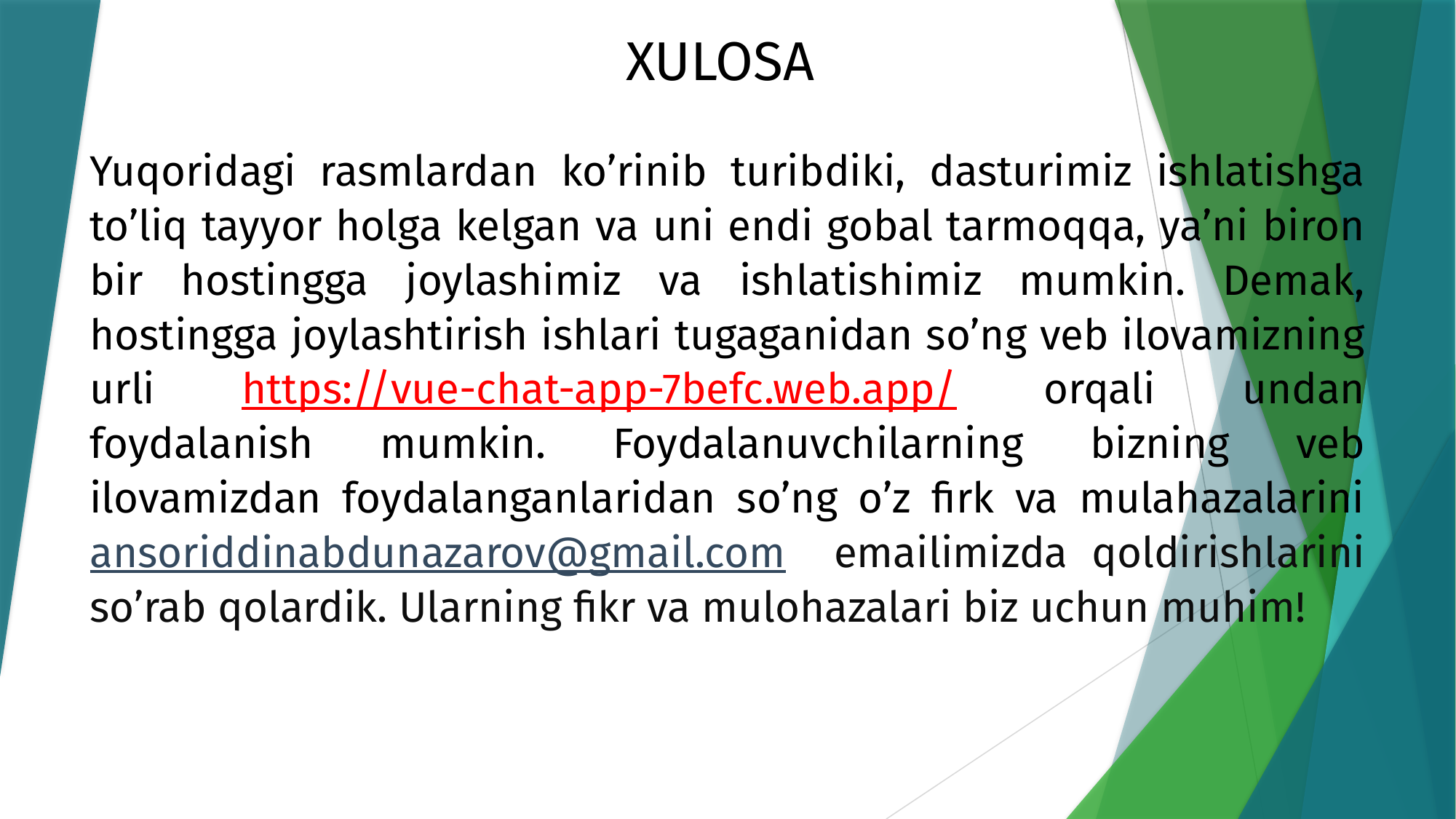

XULOSA
Yuqoridagi rasmlardan ko’rinib turibdiki, dasturimiz ishlatishga to’liq tayyor holga kelgan va uni endi gobal tarmoqqa, ya’ni biron bir hostingga joylashimiz va ishlatishimiz mumkin. Demak, hostingga joylashtirish ishlari tugaganidan so’ng veb ilovamizning urli https://vue-chat-app-7befc.web.app/ orqali undan foydalanish mumkin. Foydalanuvchilarning bizning veb ilovamizdan foydalanganlaridan so’ng o’z firk va mulahazalarini ansoriddinabdunazarov@gmail.com  emailimizda qoldirishlarini so’rab qolardik. Ularning fikr va mulohazalari biz uchun muhim!